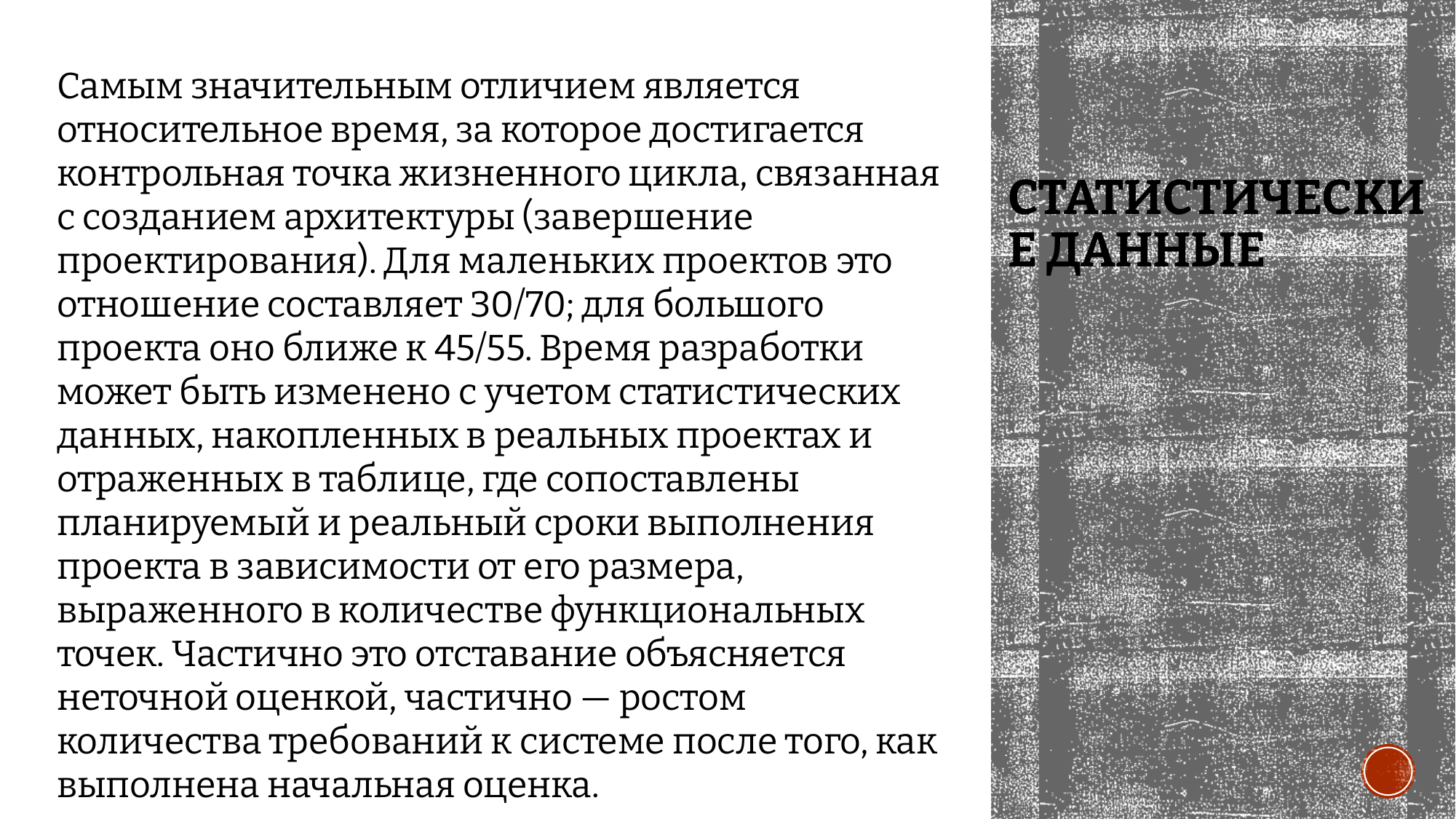

Самым значительным отличием является относительное время, за которое достигается контрольная точка жизненного цикла, связанная с созданием архитектуры (завершение проектирования). Для маленьких проектов это отношение составляет 30/70; для большого проекта оно ближе к 45/55. Время разработки может быть изменено с учетом статистических данных, накопленных в реальных проектах и отраженных в таблице, где сопоставлены планируемый и реальный сроки выполнения проекта в зависимости от его размера, выраженного в количестве функциональных точек. Частично это отставание объясняется неточной оценкой, частично — ростом количества требований к системе после того, как выполнена начальная оценка.
# статистические данные